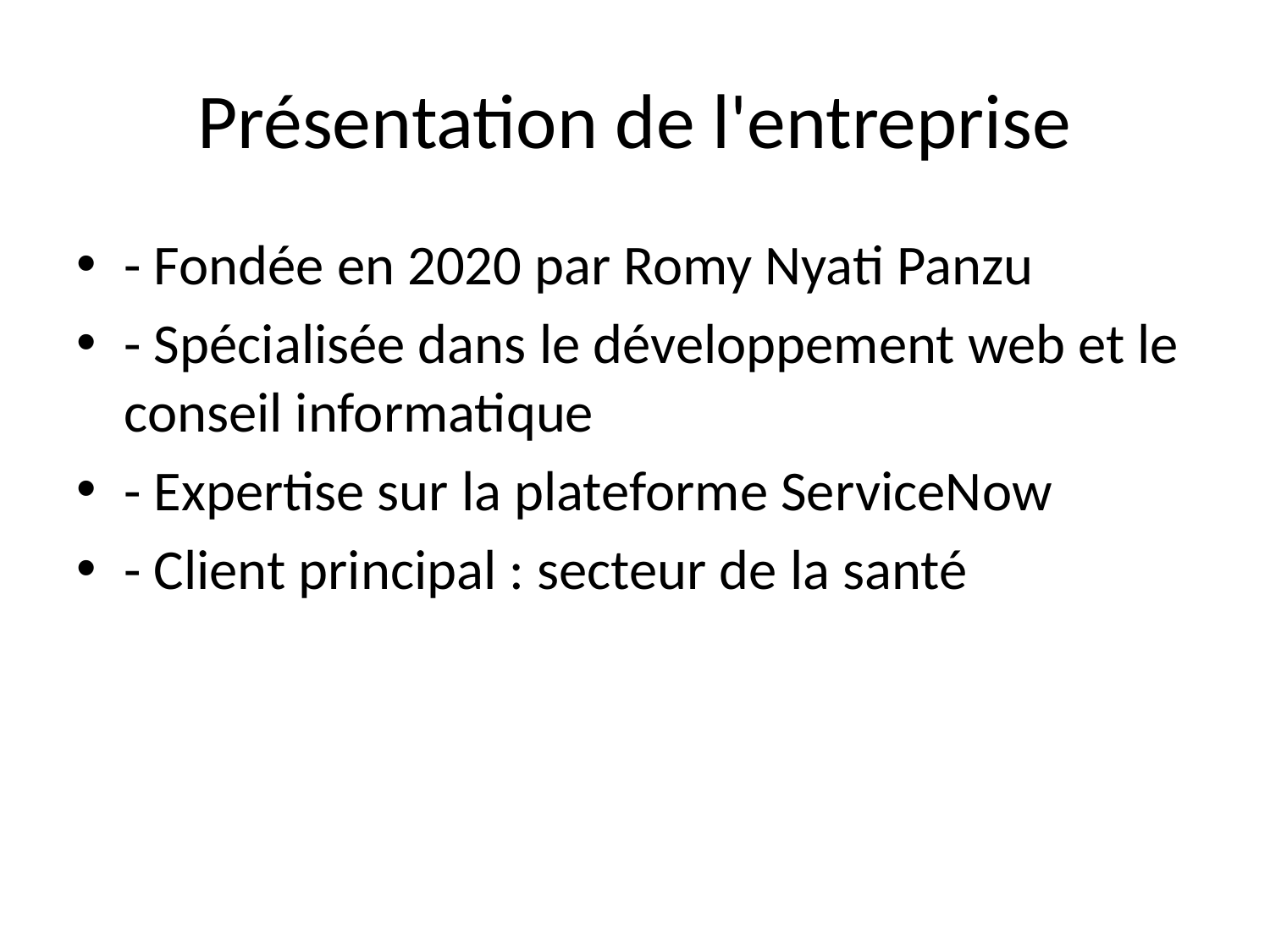

# Présentation de l'entreprise
- Fondée en 2020 par Romy Nyati Panzu
- Spécialisée dans le développement web et le conseil informatique
- Expertise sur la plateforme ServiceNow
- Client principal : secteur de la santé